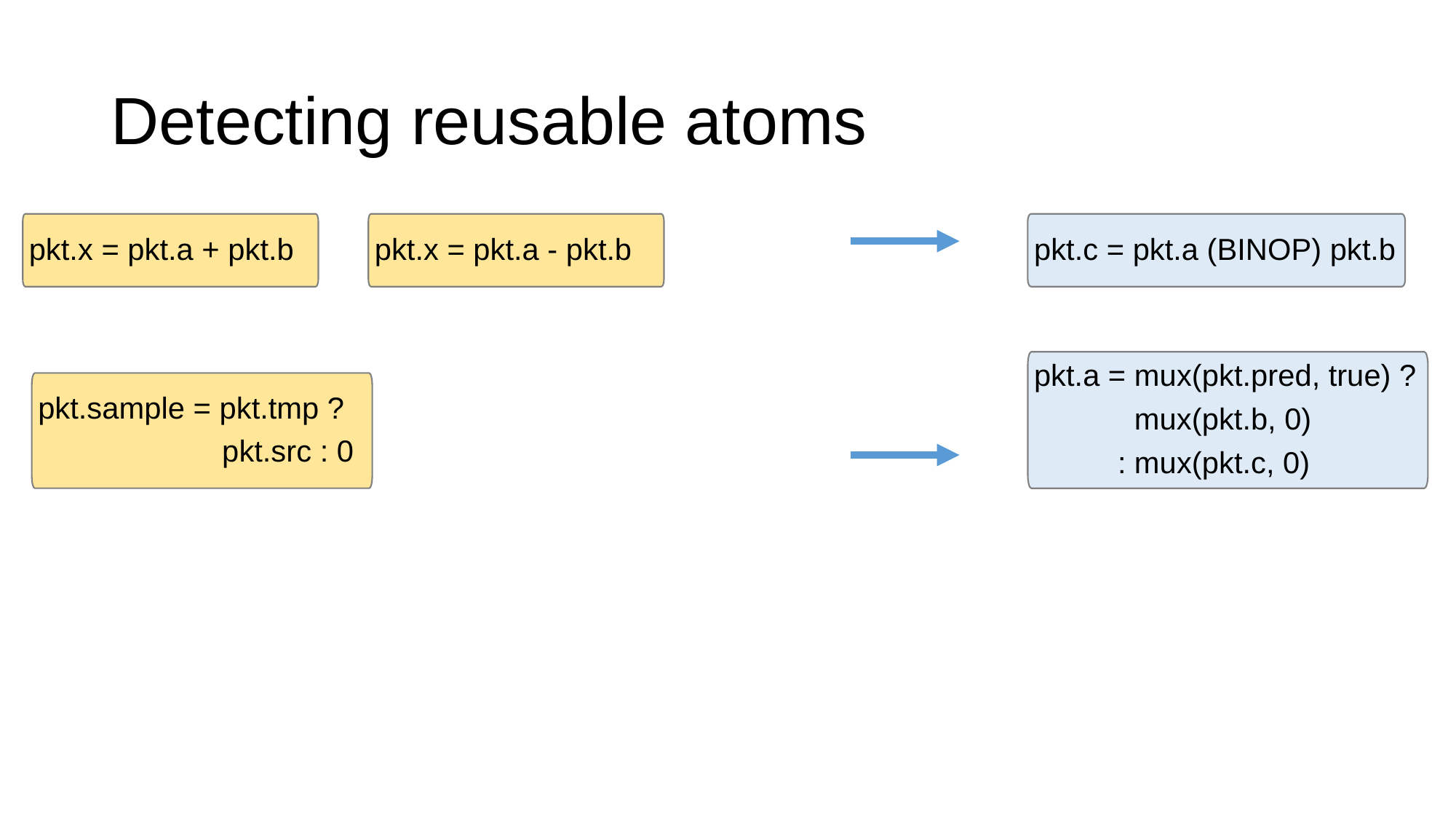

# Detecting reusable atoms

pkt.x = pkt.a + pkt.b
pkt.x = pkt.a - pkt.b
pkt.c = pkt.a (BINOP) pkt.b
pkt.a = mux(pkt.pred, true) ?
            mux(pkt.b, 0)
          : mux(pkt.c, 0)
pkt.sample = pkt.tmp ?
                      pkt.src : 0